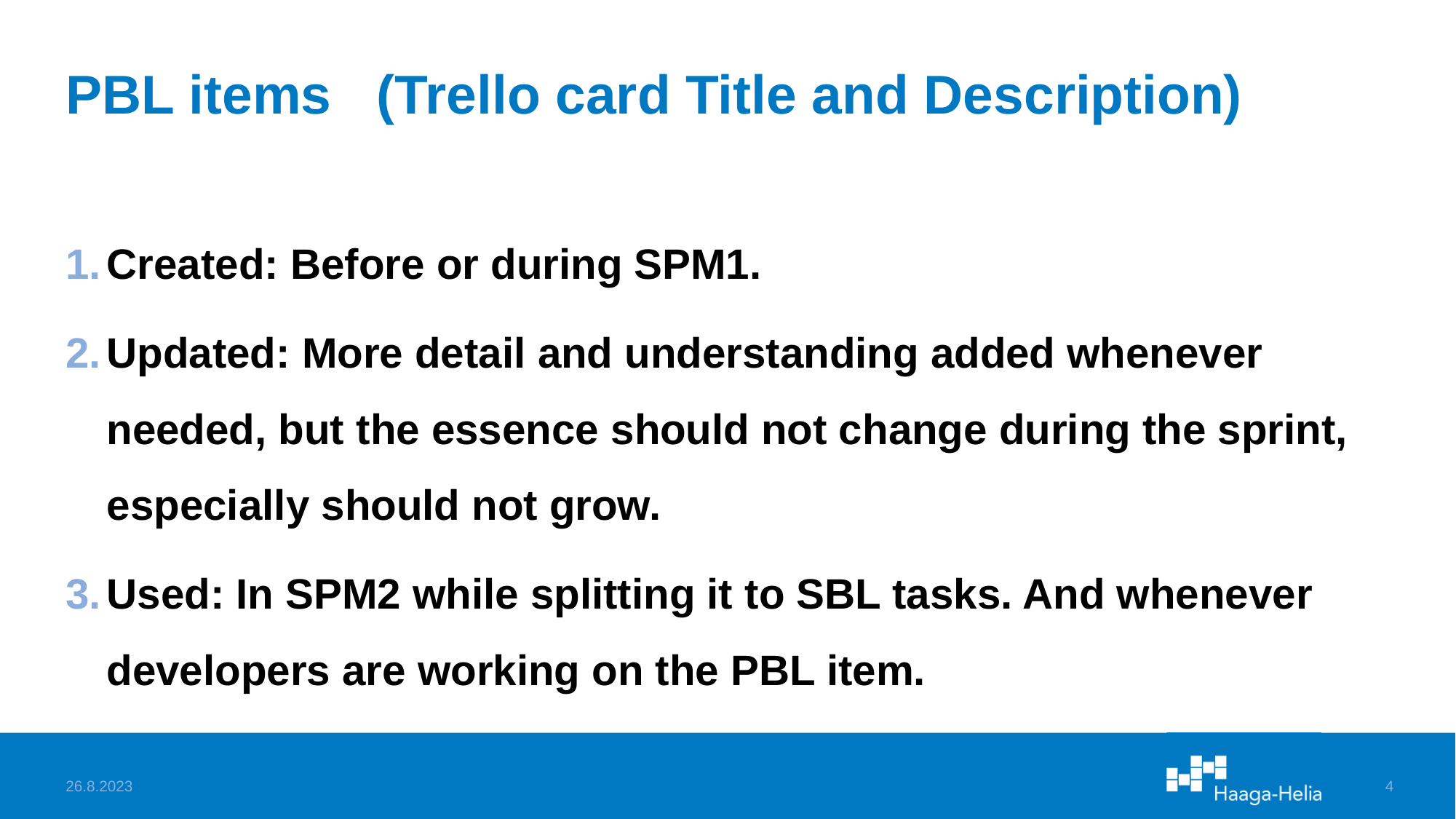

# PBL items   (Trello card Title and Description)
Created: Before or during SPM1.
Updated: More detail and understanding added whenever needed, but the essence should not change during the sprint, especially should not grow.
Used: In SPM2 while splitting it to SBL tasks. And whenever developers are working on the PBL item.
26.8.2023

4